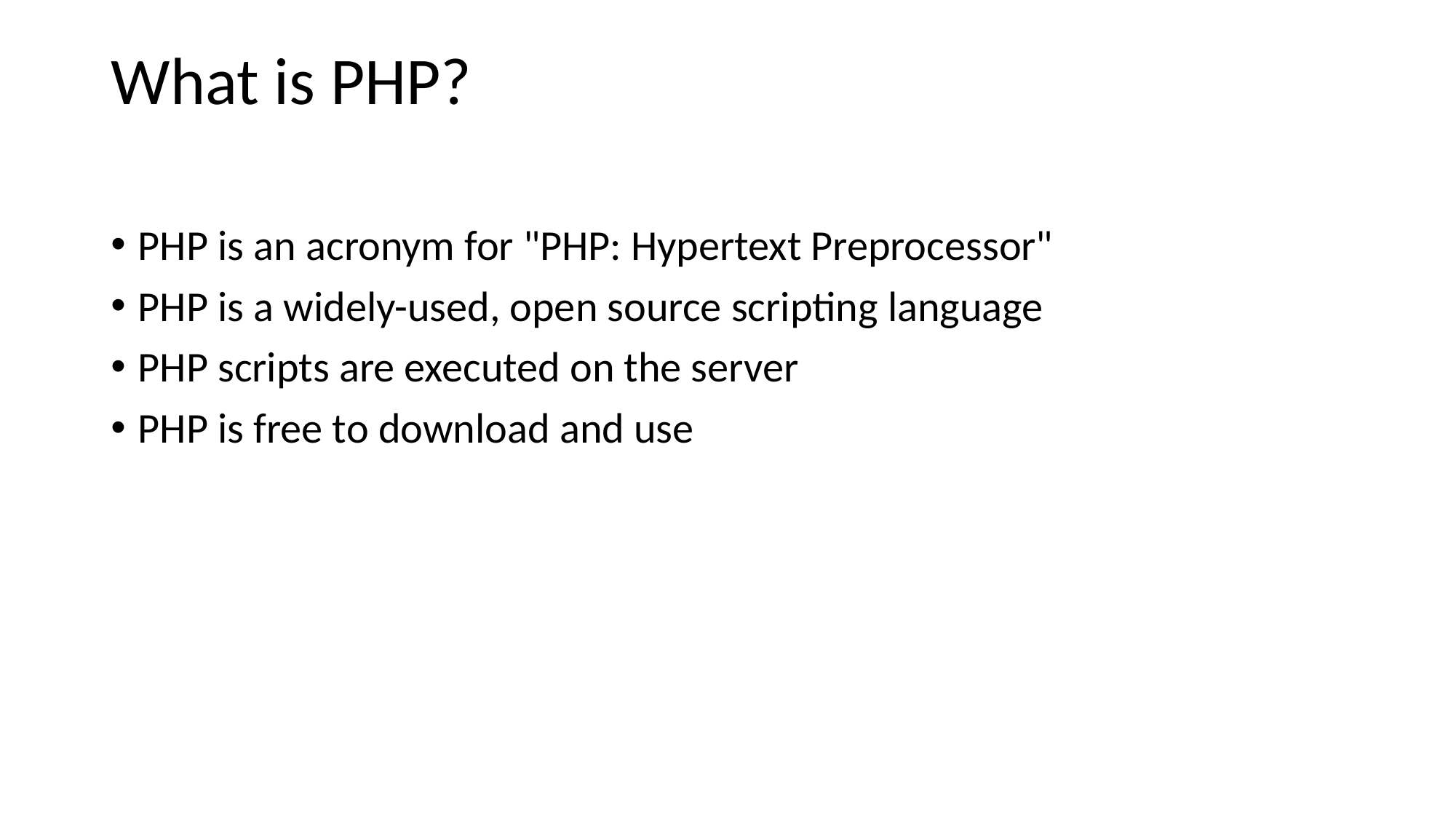

# What is PHP?
PHP is an acronym for "PHP: Hypertext Preprocessor"
PHP is a widely-used, open source scripting language
PHP scripts are executed on the server
PHP is free to download and use